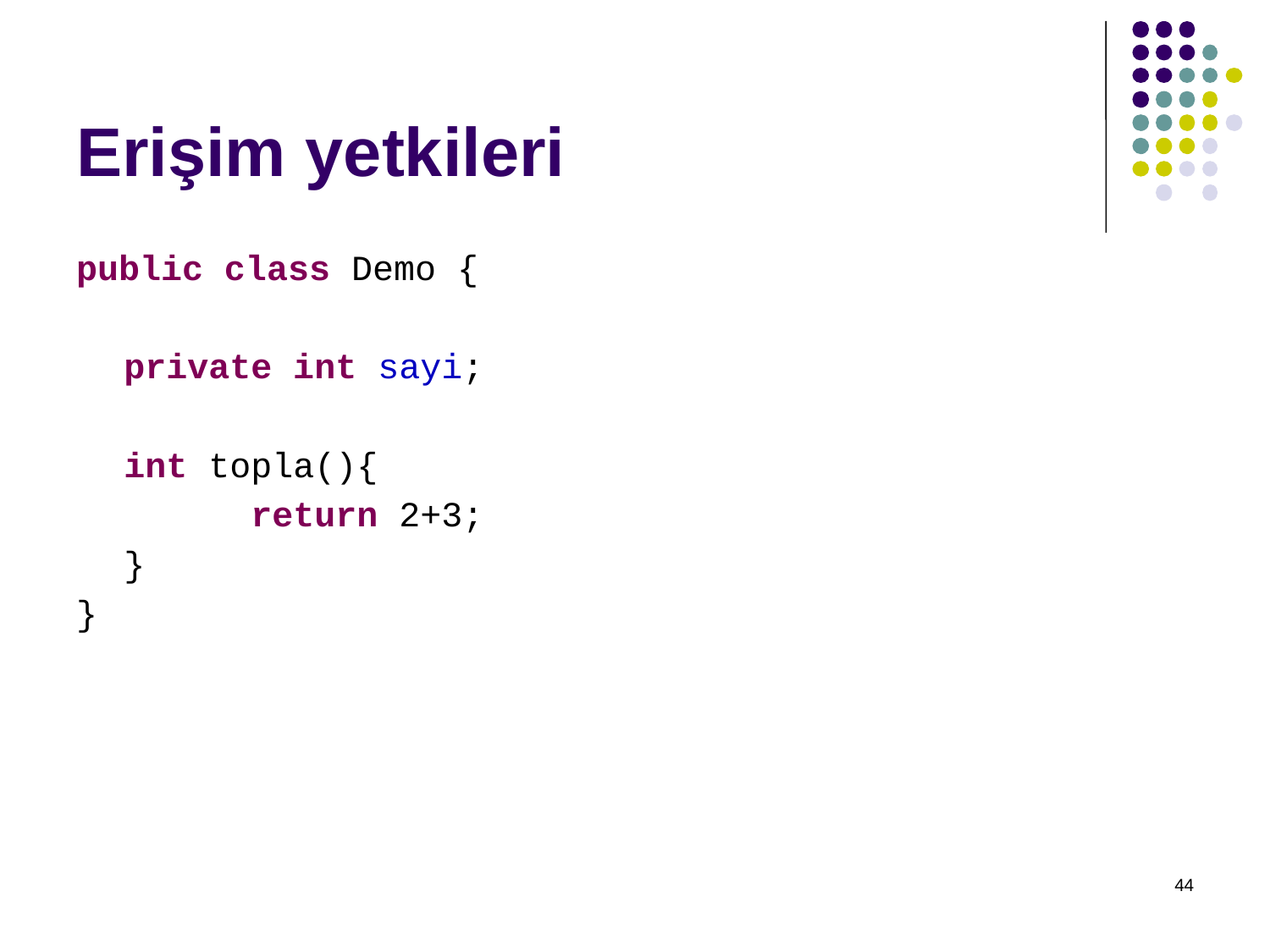

Erişim yetkileri
public class Demo {

	private int sayi;

	int topla(){
		return 2+3;
	}
}
44